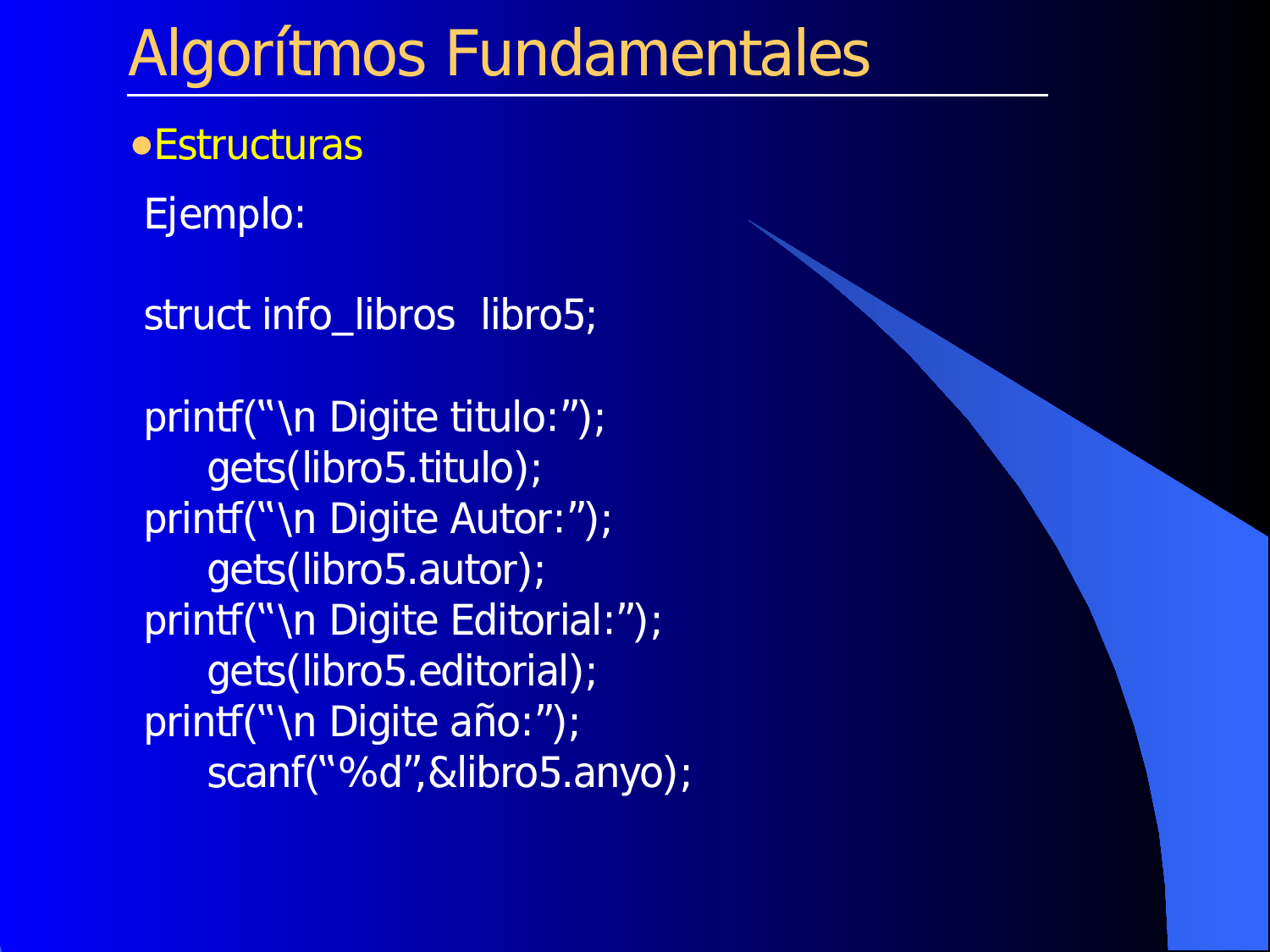

Algorítmos Fundamentales
Estructuras
Ejemplo:

struct info_libros  libro5;

printf(“\n Digite titulo:”);
	gets(libro5.titulo);
printf(“\n Digite Autor:”);
	gets(libro5.autor);
printf(“\n Digite Editorial:”);
	gets(libro5.editorial);
printf(“\n Digite año:”);
	scanf(“%d”,&libro5.anyo);